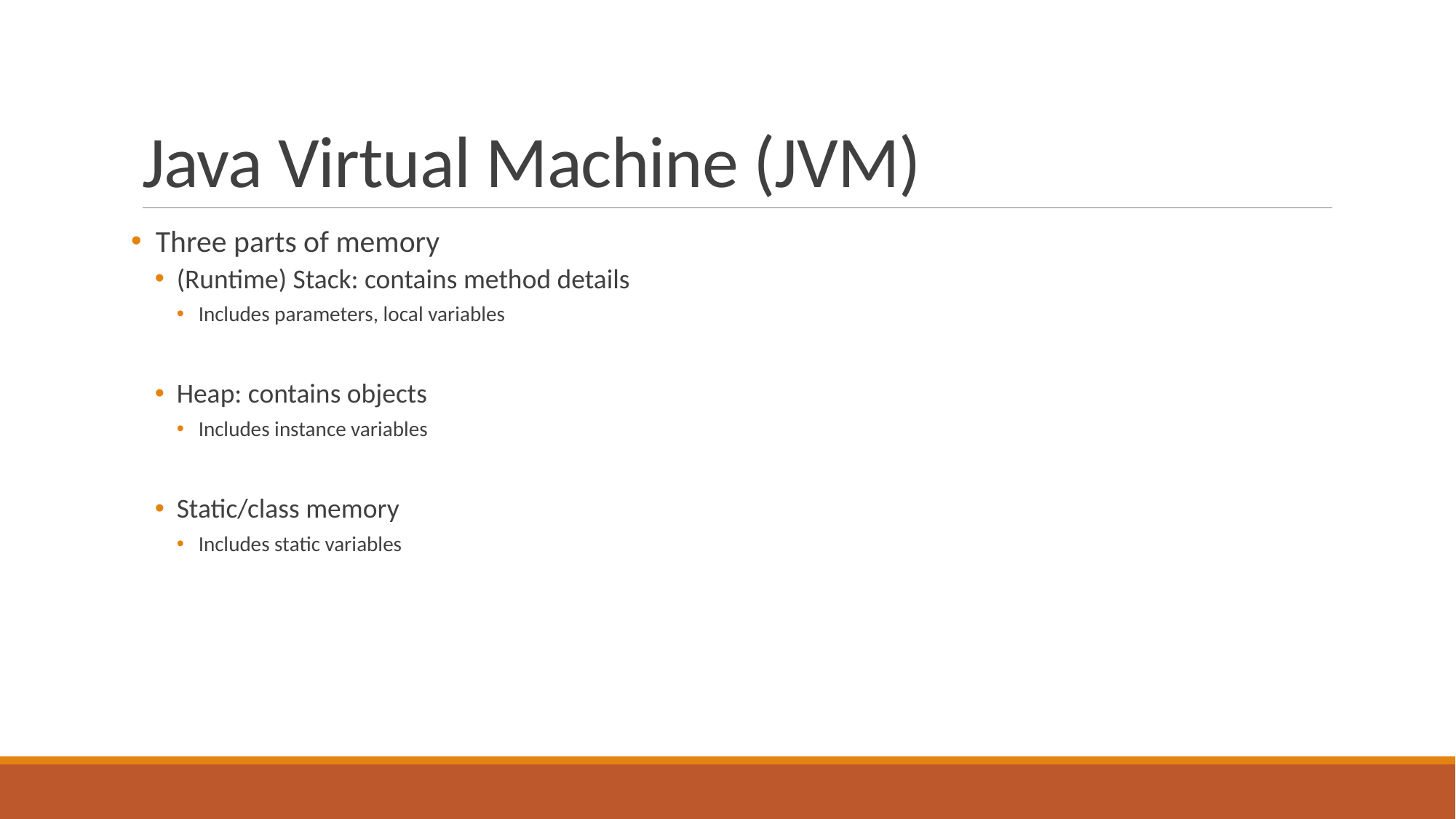

# Java Virtual Machine (JVM)
  Three parts of memory
(Runtime) Stack: contains method details
Includes parameters, local variables

Heap: contains objects
Includes instance variables

Static/class memory
Includes static variables